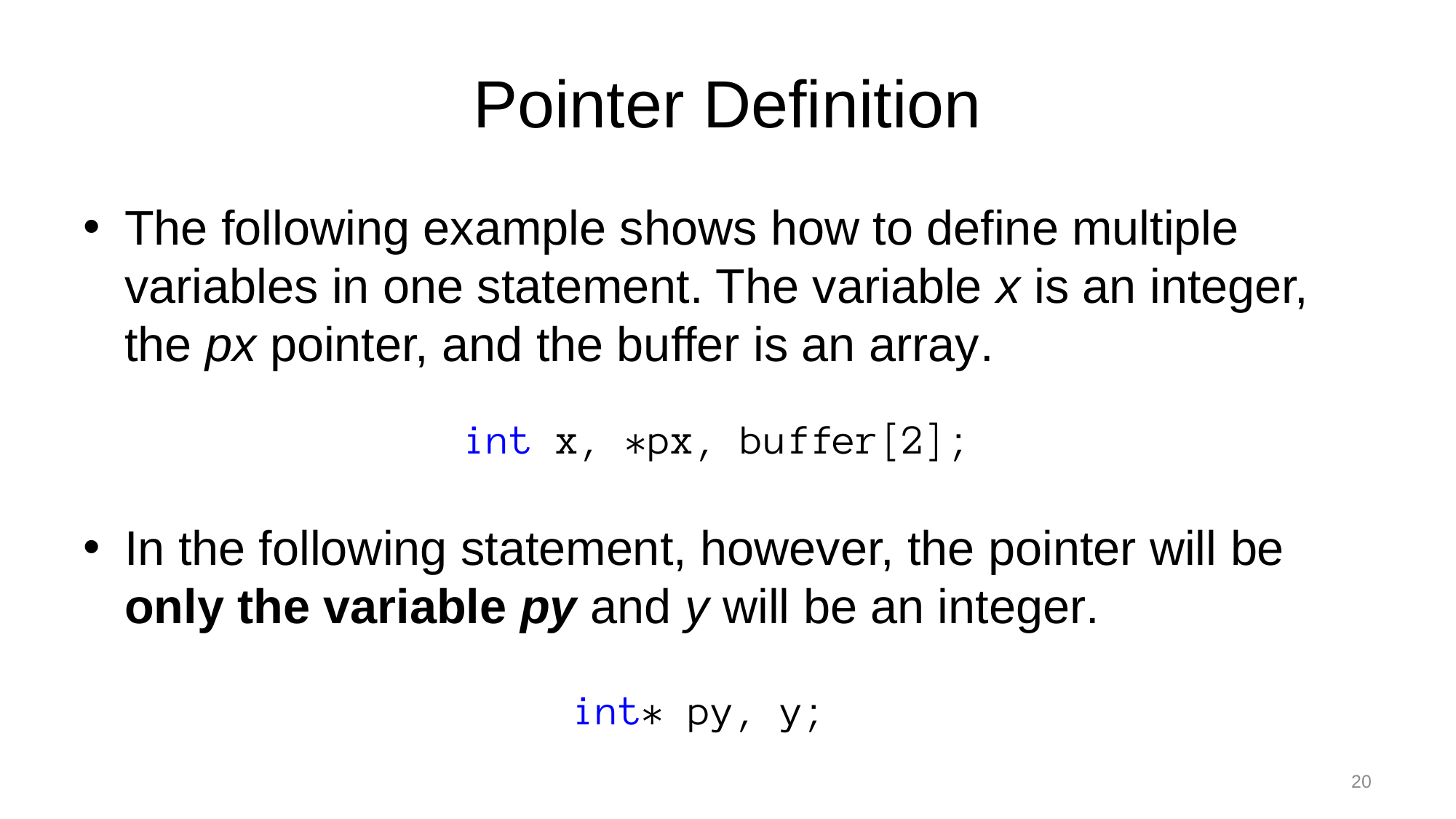

# Pointer Definition
The following example shows how to define multiple variables in one statement. The variable x is an integer, the px pointer, and the buffer is an array.

In the following statement, however, the pointer will be only the variable py and y will be an integer.
int x, *px, buffer[2];
int* py, y;
20